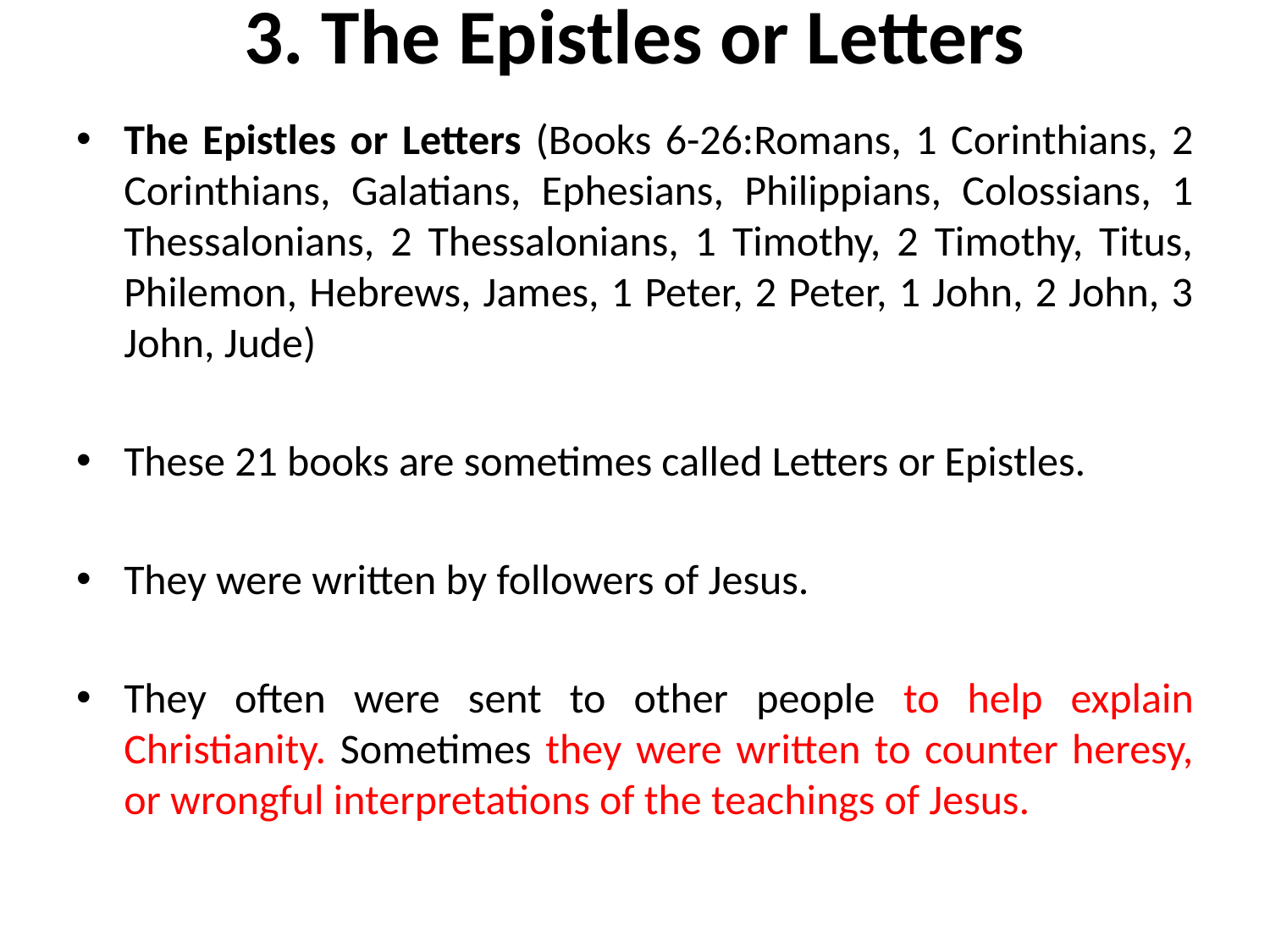

# 3. The Epistles or Letters
The Epistles or Letters (Books 6-26:Romans, 1 Corinthians, 2 Corinthians, Galatians, Ephesians, Philippians, Colossians, 1 Thessalonians, 2 Thessalonians, 1 Timothy, 2 Timothy, Titus, Philemon, Hebrews, James, 1 Peter, 2 Peter, 1 John, 2 John, 3 John, Jude)

These 21 books are sometimes called Letters or Epistles.

They were written by followers of Jesus.

They often were sent to other people to help explain Christianity. Sometimes they were written to counter heresy, or wrongful interpretations of the teachings of Jesus.